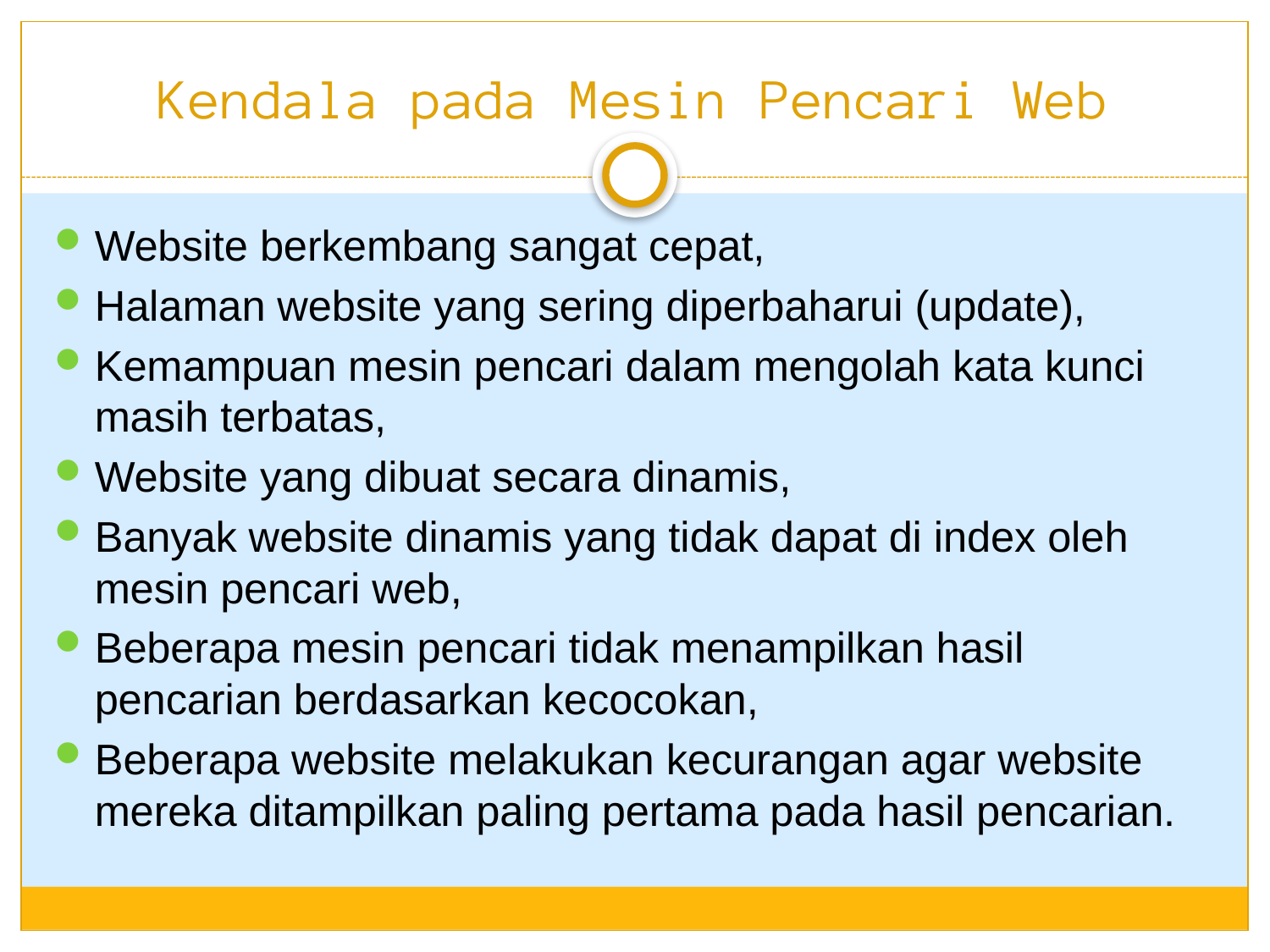

# Kendala pada Mesin Pencari Web
Website berkembang sangat cepat,
Halaman website yang sering diperbaharui (update),
Kemampuan mesin pencari dalam mengolah kata kunci masih terbatas,
Website yang dibuat secara dinamis,
Banyak website dinamis yang tidak dapat di index oleh mesin pencari web,
Beberapa mesin pencari tidak menampilkan hasil pencarian berdasarkan kecocokan,
Beberapa website melakukan kecurangan agar website mereka ditampilkan paling pertama pada hasil pencarian.